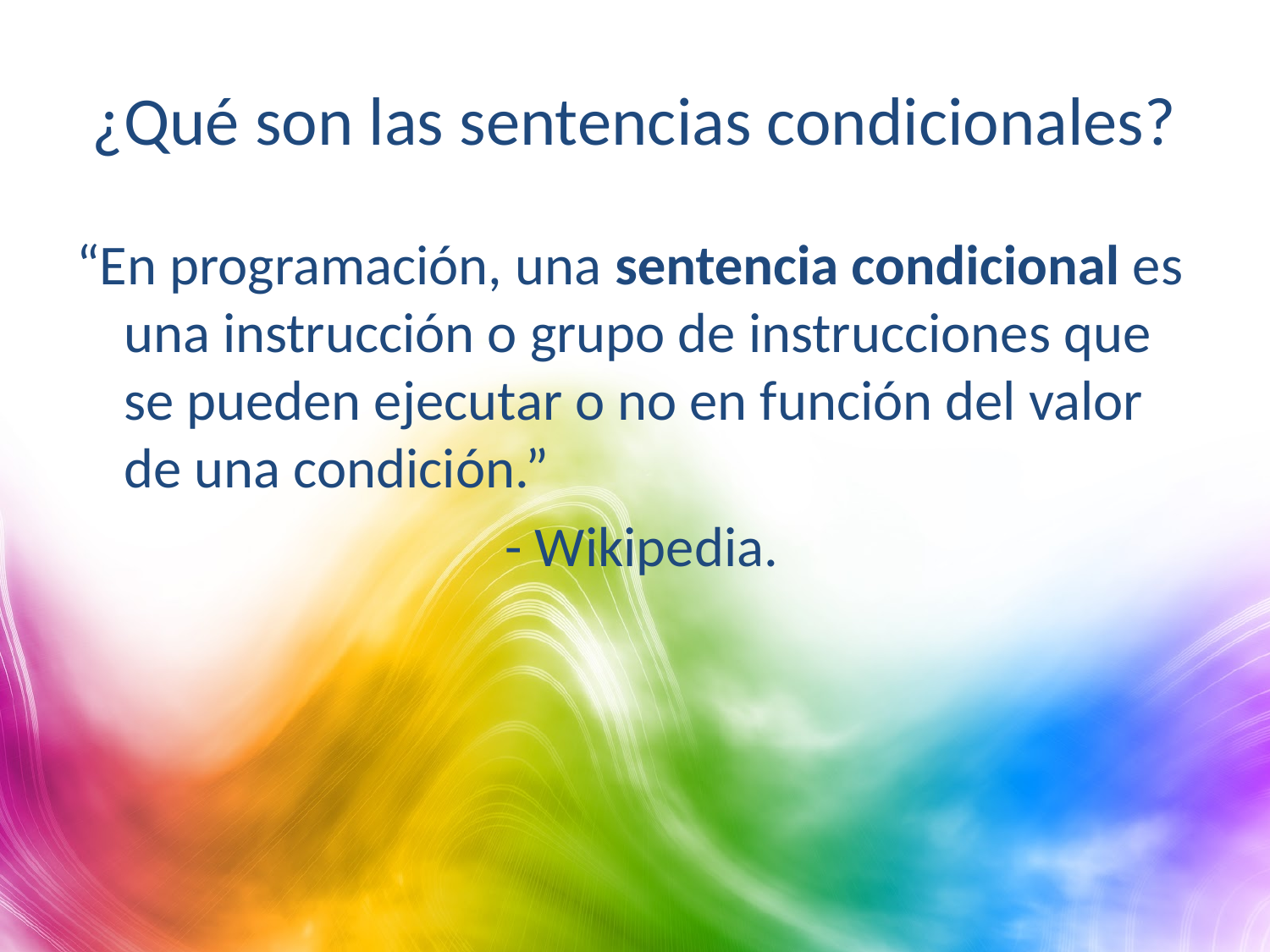

# ¿Qué son las sentencias condicionales?
“En programación, una sentencia condicional es una instrucción o grupo de instrucciones que se pueden ejecutar o no en función del valor de una condición.”
				- Wikipedia.